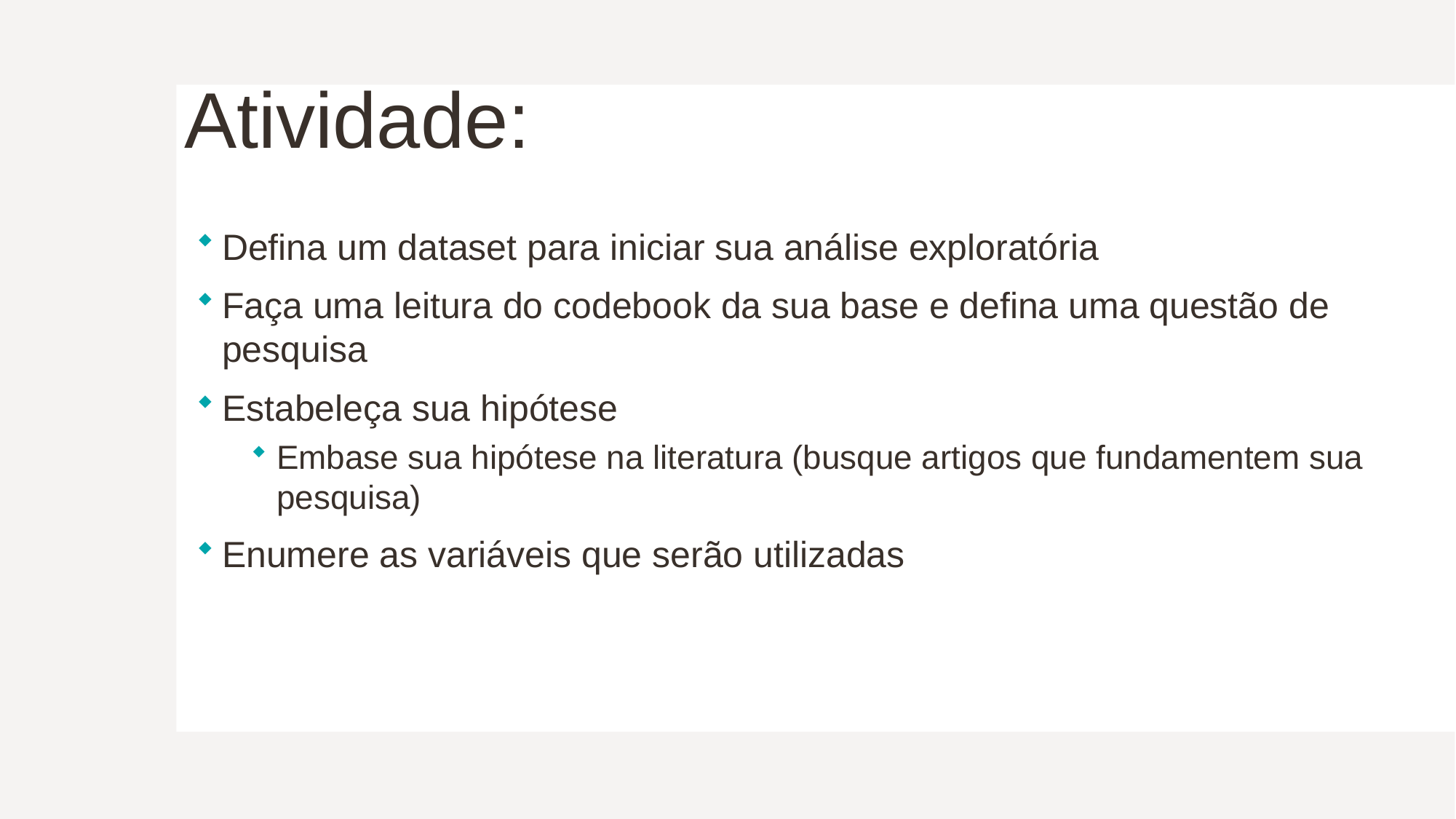

# Atividade:
Defina um dataset para iniciar sua análise exploratória
Faça uma leitura do codebook da sua base e defina uma questão de pesquisa
Estabeleça sua hipótese
Embase sua hipótese na literatura (busque artigos que fundamentem sua pesquisa)
Enumere as variáveis que serão utilizadas